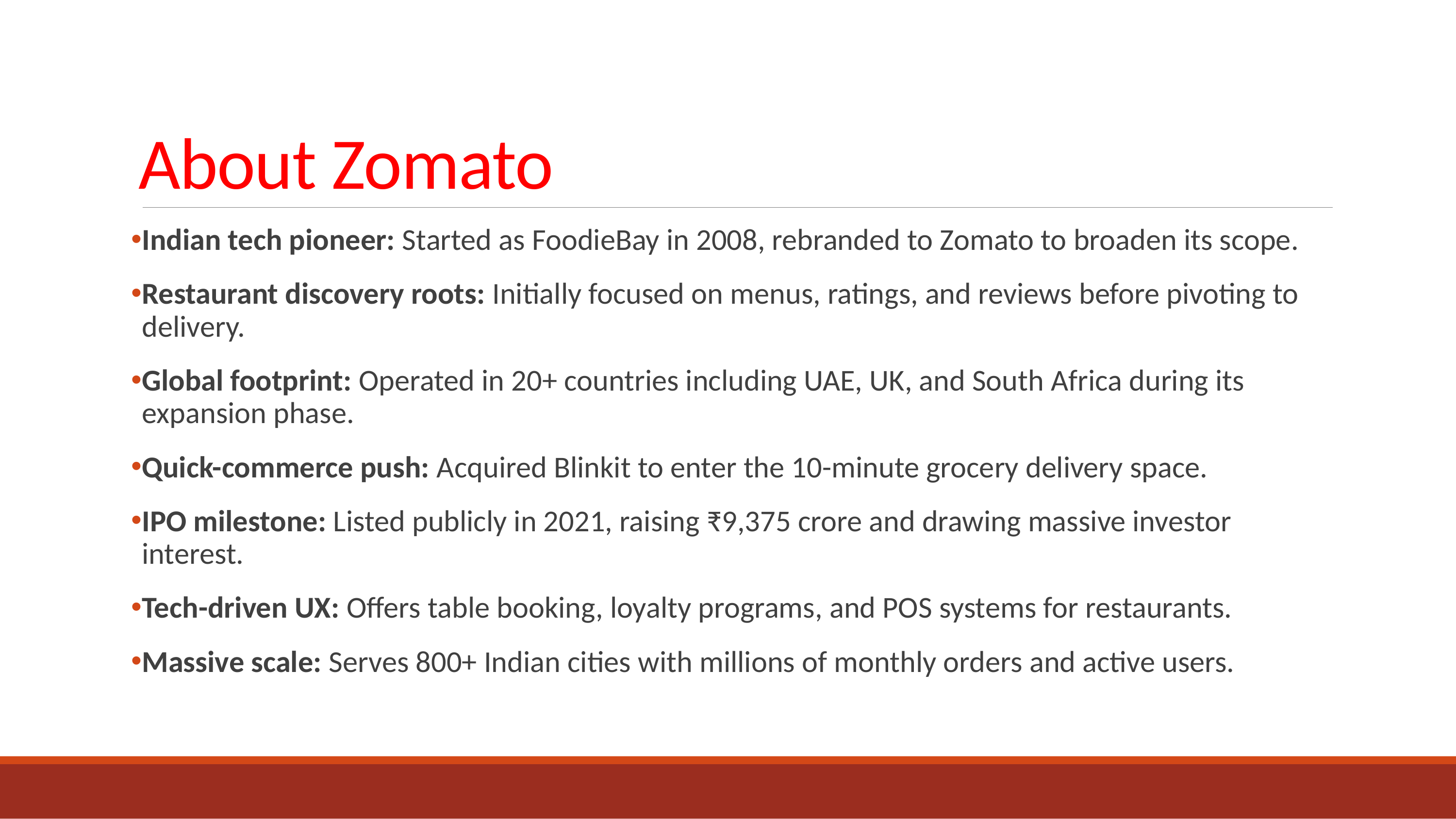

# About Zomato
Indian tech pioneer: Started as FoodieBay in 2008, rebranded to Zomato to broaden its scope.
Restaurant discovery roots: Initially focused on menus, ratings, and reviews before pivoting to delivery.
Global footprint: Operated in 20+ countries including UAE, UK, and South Africa during its expansion phase.
Quick-commerce push: Acquired Blinkit to enter the 10-minute grocery delivery space.
IPO milestone: Listed publicly in 2021, raising ₹9,375 crore and drawing massive investor interest.
Tech-driven UX: Offers table booking, loyalty programs, and POS systems for restaurants.
Massive scale: Serves 800+ Indian cities with millions of monthly orders and active users.